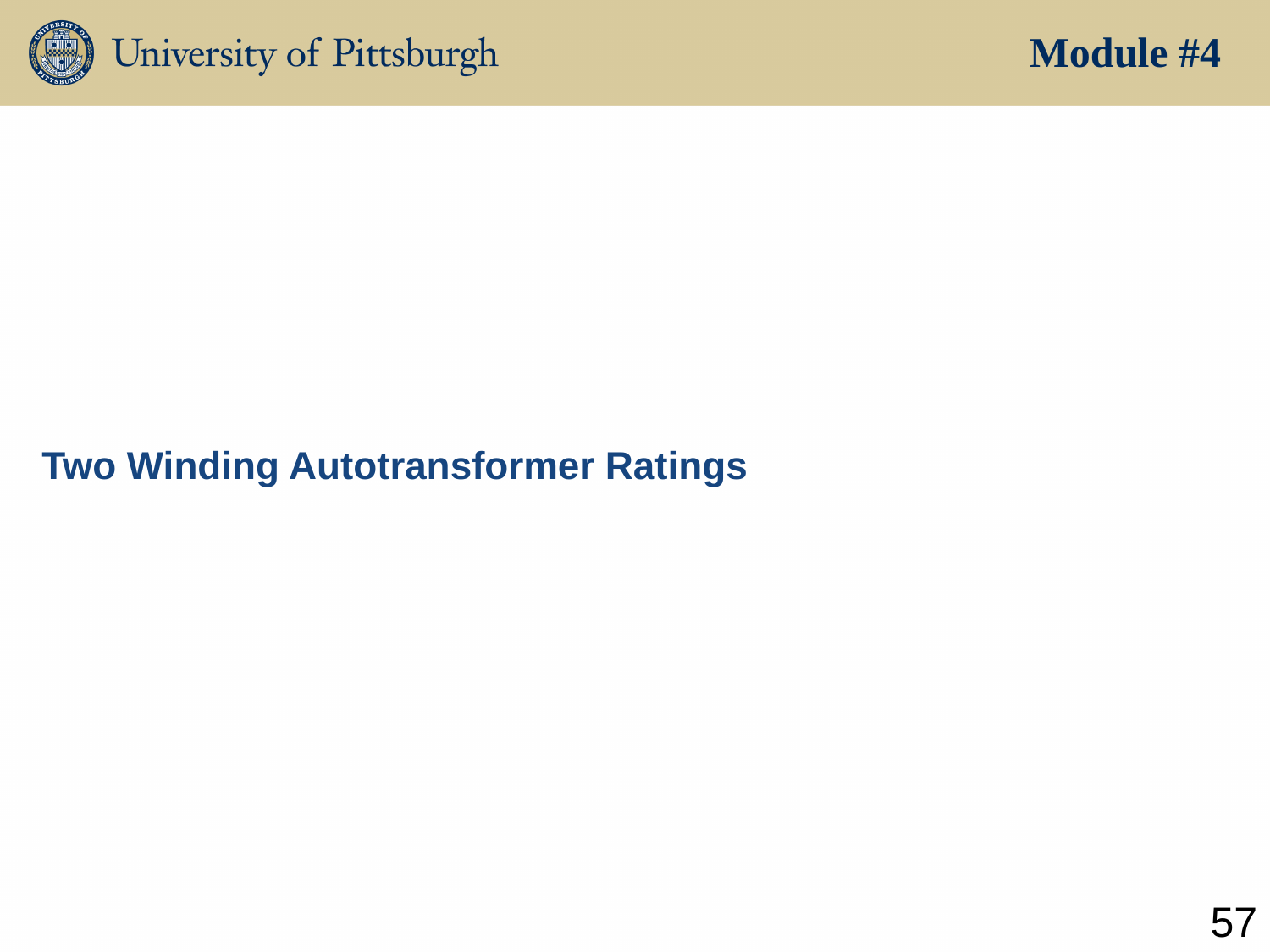

Module #4
Two Winding Autotransformer Ratings
57